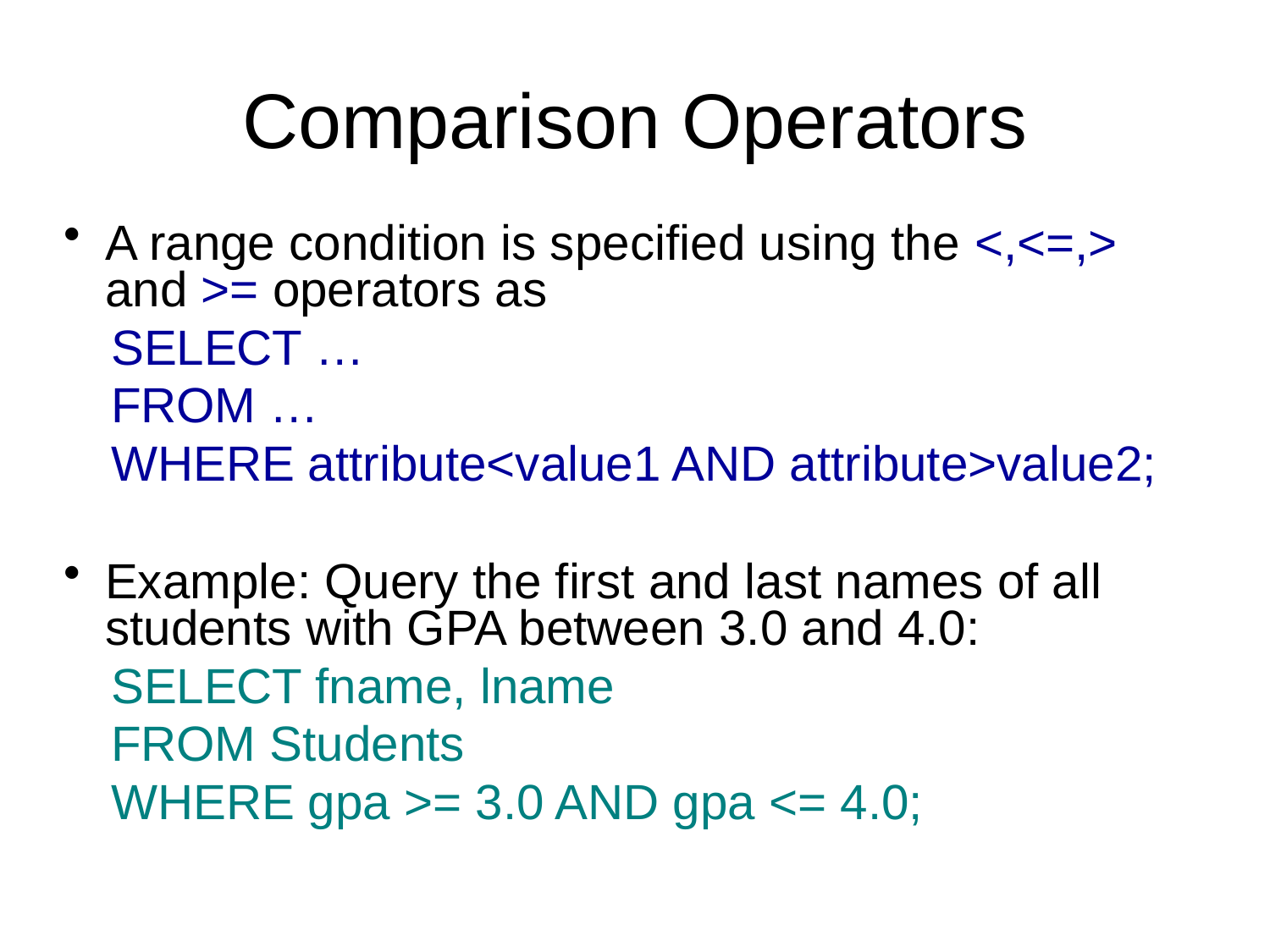

Comparison Operators
A range condition is specified using the <,<=,> and >= operators as
	SELECT …
	FROM …
	WHERE attribute<value1 AND attribute>value2;

Example: Query the first and last names of all students with GPA between 3.0 and 4.0:
	SELECT fname, lname
	FROM Students
	WHERE gpa >= 3.0 AND gpa <= 4.0;